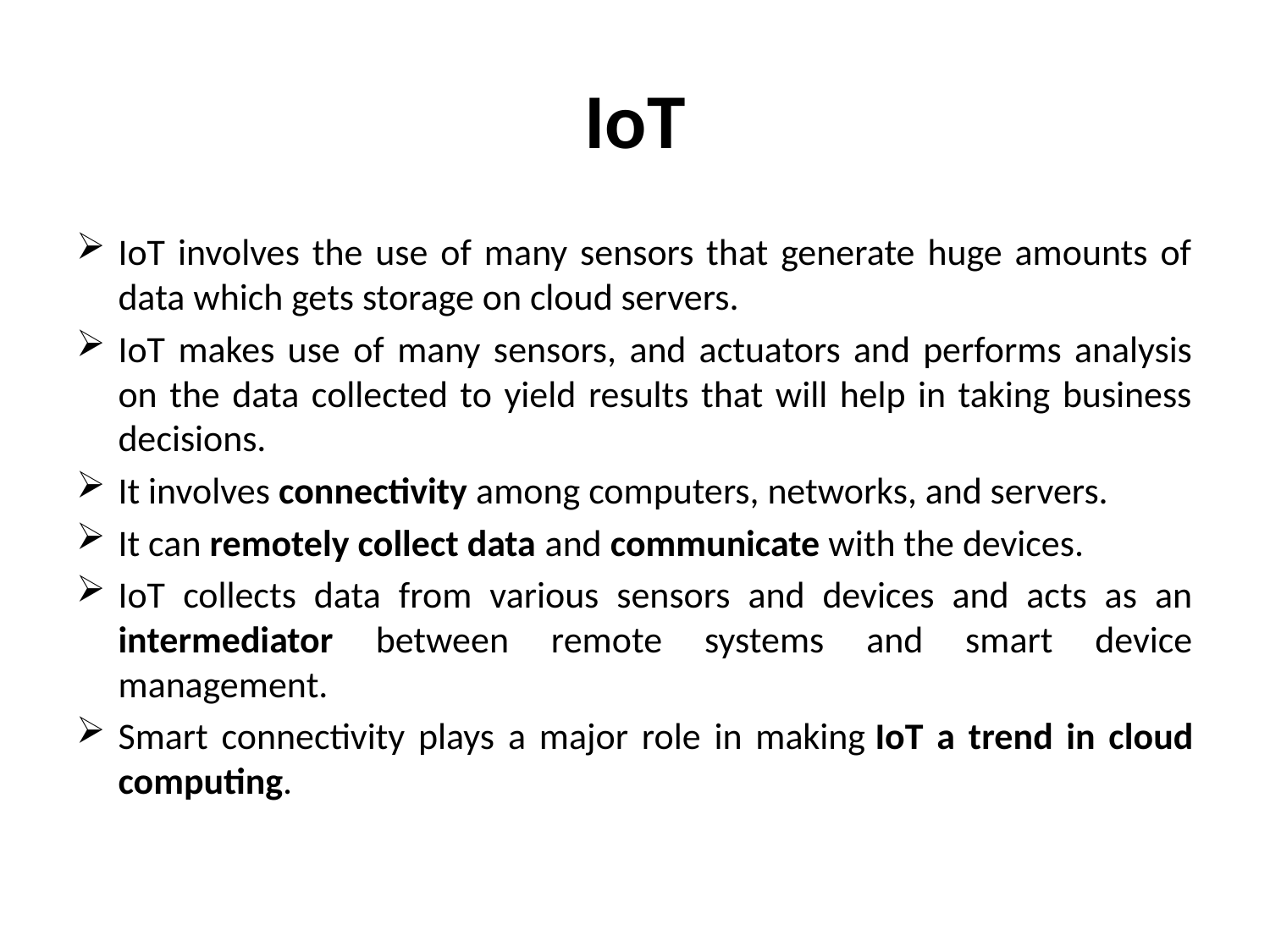

# IoT
IoT involves the use of many sensors that generate huge amounts of data which gets storage on cloud servers.
IoT makes use of many sensors, and actuators and performs analysis on the data collected to yield results that will help in taking business decisions.
It involves connectivity among computers, networks, and servers.
It can remotely collect data and communicate with the devices.
IoT collects data from various sensors and devices and acts as an intermediator between remote systems and smart device management.
Smart connectivity plays a major role in making IoT a trend in cloud computing.